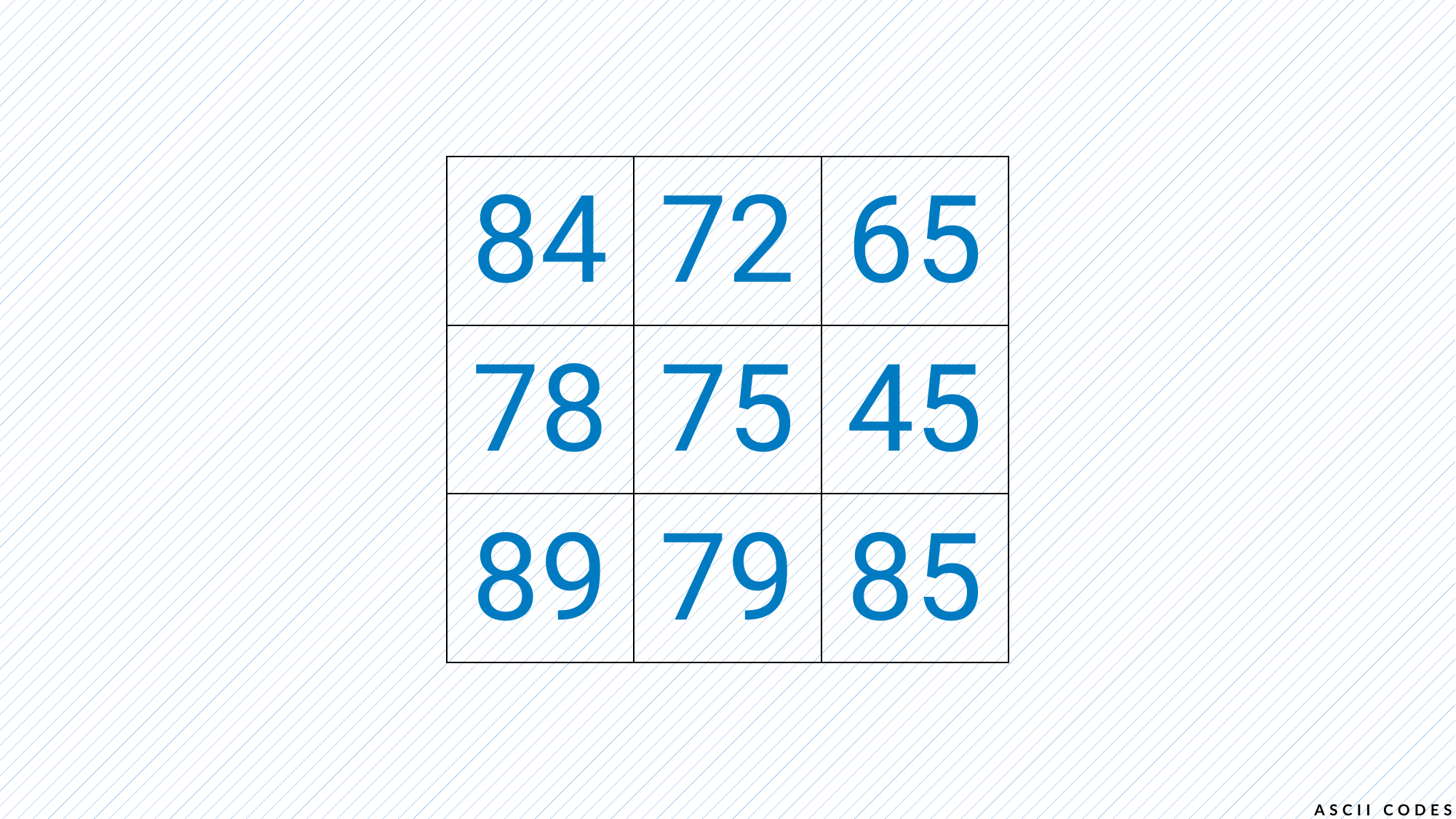

| 84 | 72 | 65 |
| --- | --- | --- |
| 78 | 75 | 45 |
| 89 | 79 | 85 |
ASCII CODES